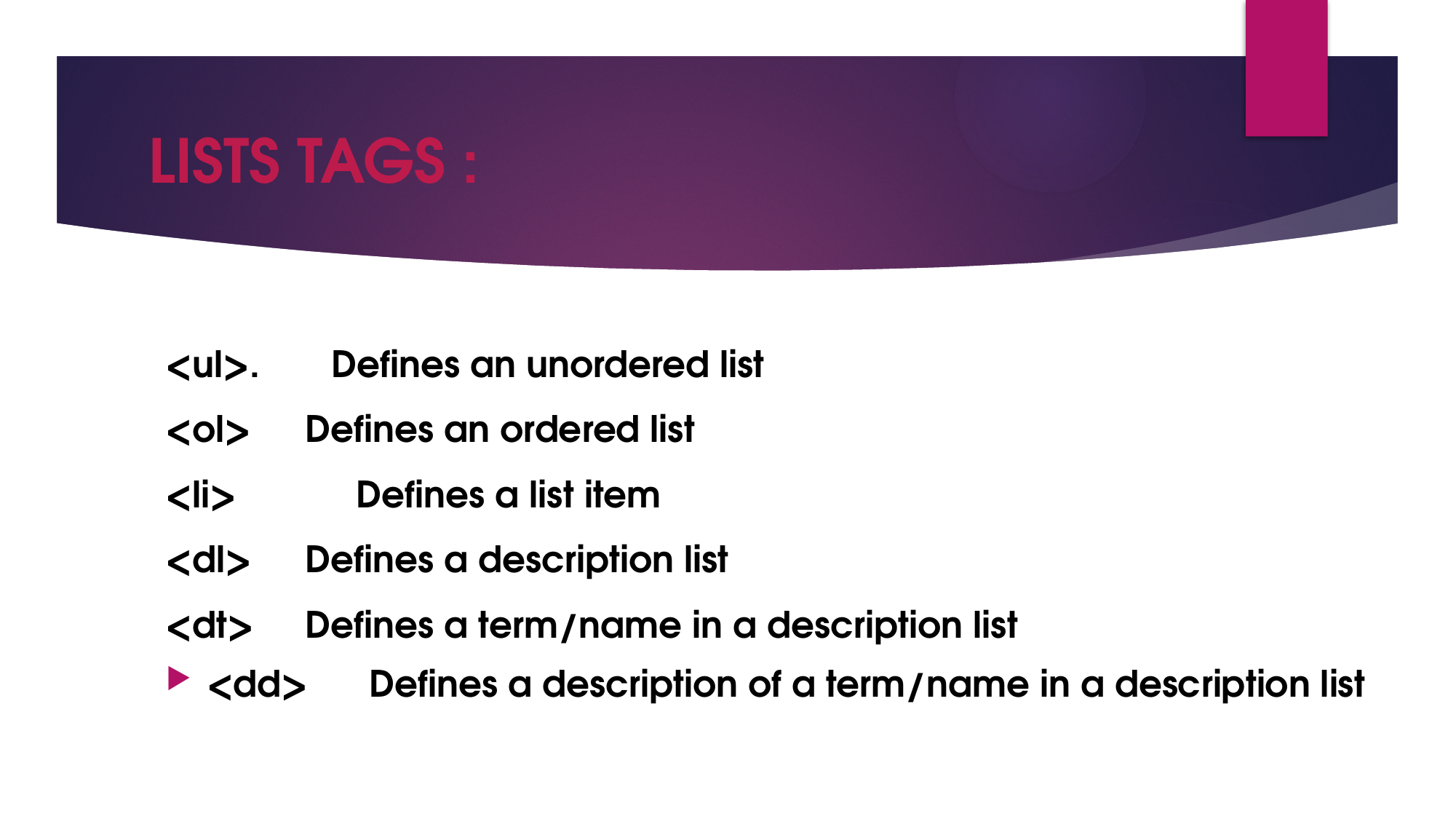

# LISTS TAGS :
<ul>.       Defines an unordered list
<ol>	   Defines an ordered list
<li>	        Defines a list item
<dl>	   Defines a description list
<dt>	   Defines a term/name in a description list
<dd>      Defines a description of a term/name in a description list